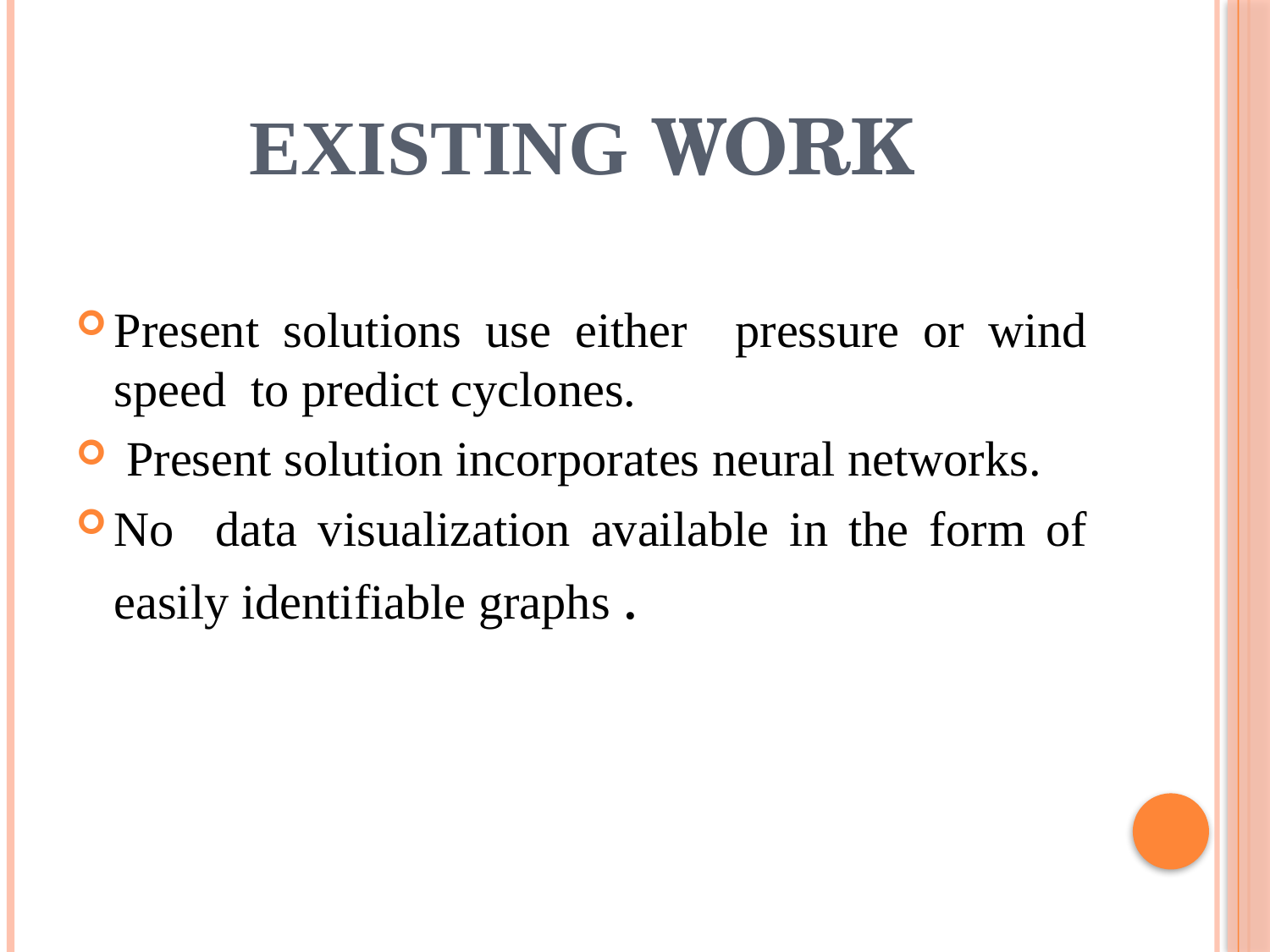

# Existing Work

Present solutions use either  pressure or wind speed  to predict cyclones.
 Present solution incorporates neural networks.
No  data visualization available in the form of easily identifiable graphs .